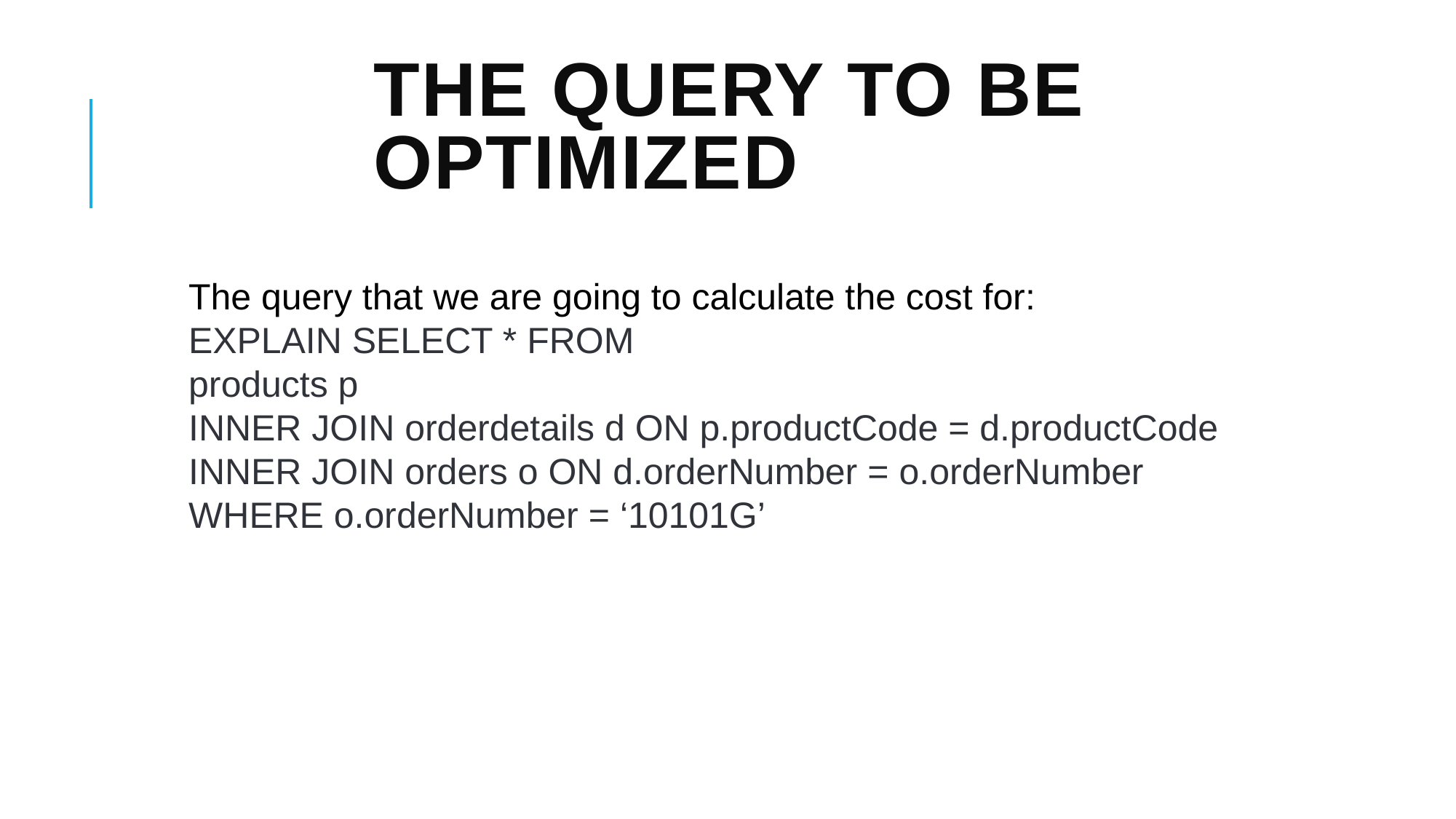

# The Query to be optimized
The query that we are going to calculate the cost for:
EXPLAIN SELECT * FROM
products p
INNER JOIN orderdetails d ON p.productCode = d.productCode
INNER JOIN orders o ON d.orderNumber = o.orderNumber
WHERE o.orderNumber = ‘10101G’